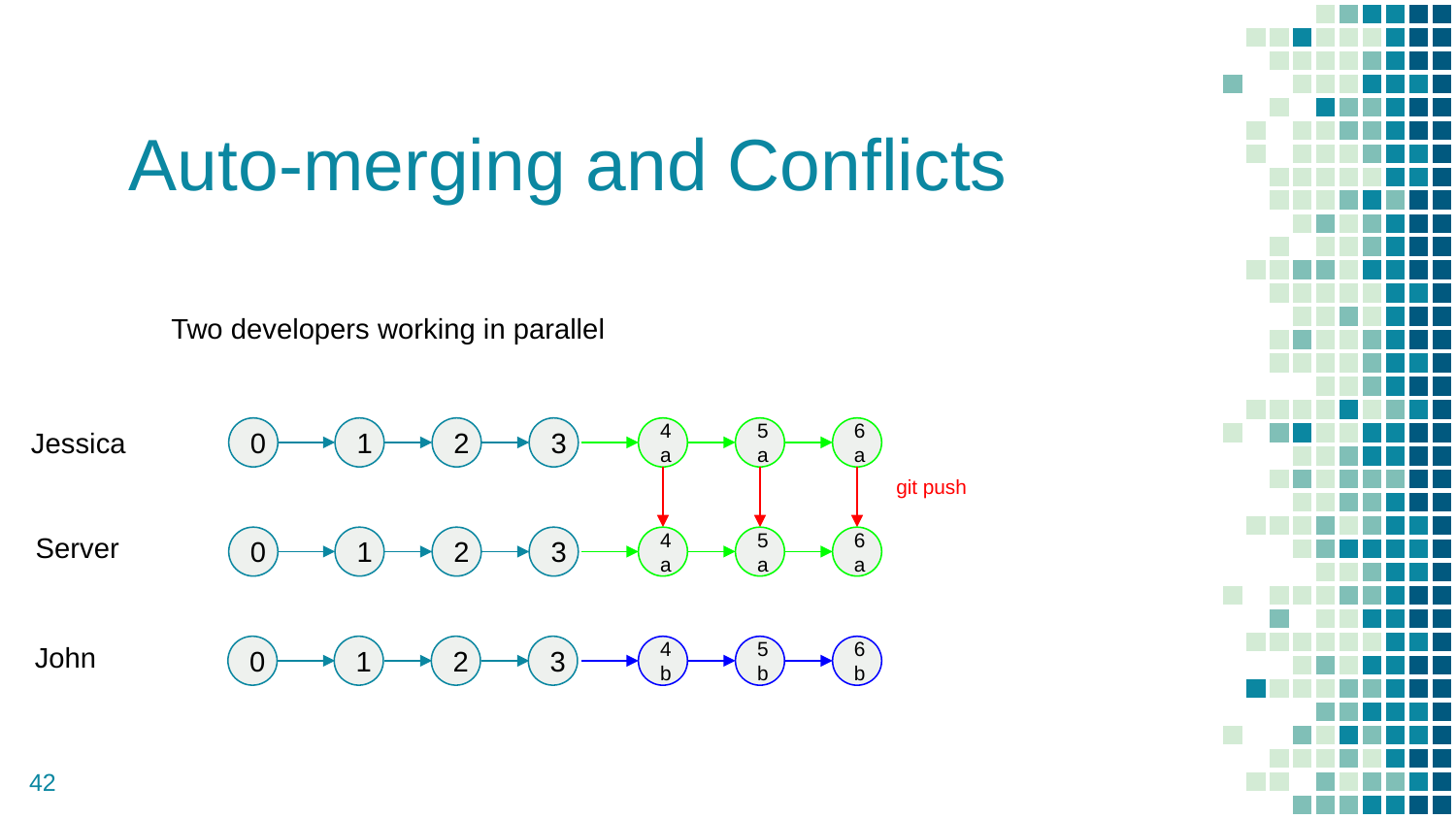

# Auto-merging and Conflicts

Two developers working in parallel

Jessica
0
1
2
3
4a
5a
6a
git push
Server
0
1
2
3
4a
5a
6a
John
0
1
2
3
4b
5b
6b
42